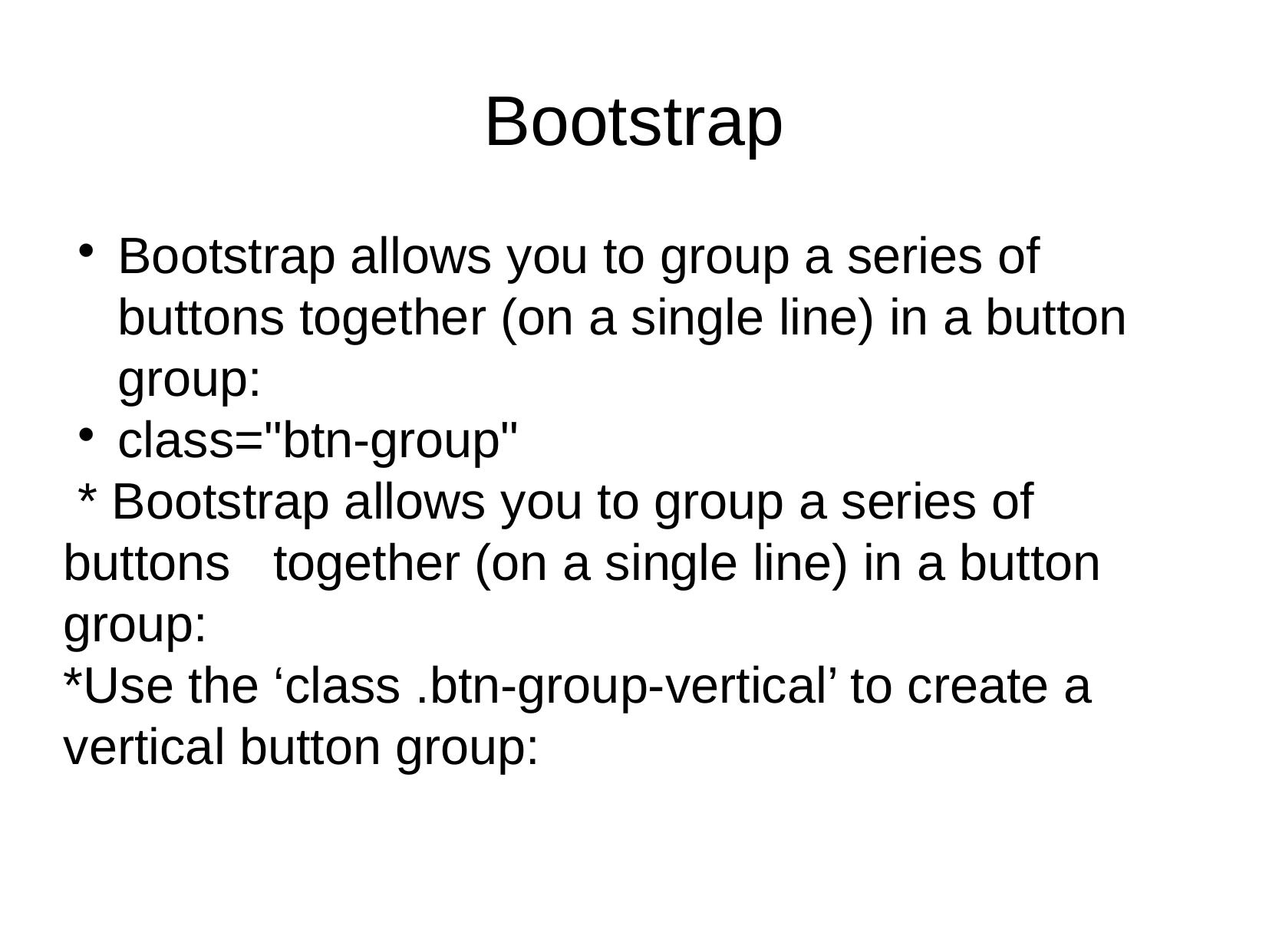

Bootstrap
Bootstrap allows you to group a series of buttons together (on a single line) in a button group:
class="btn-group"
 * Bootstrap allows you to group a series of buttons   together (on a single line) in a button group:
*Use the ‘class .btn-group-vertical’ to create a vertical button group: